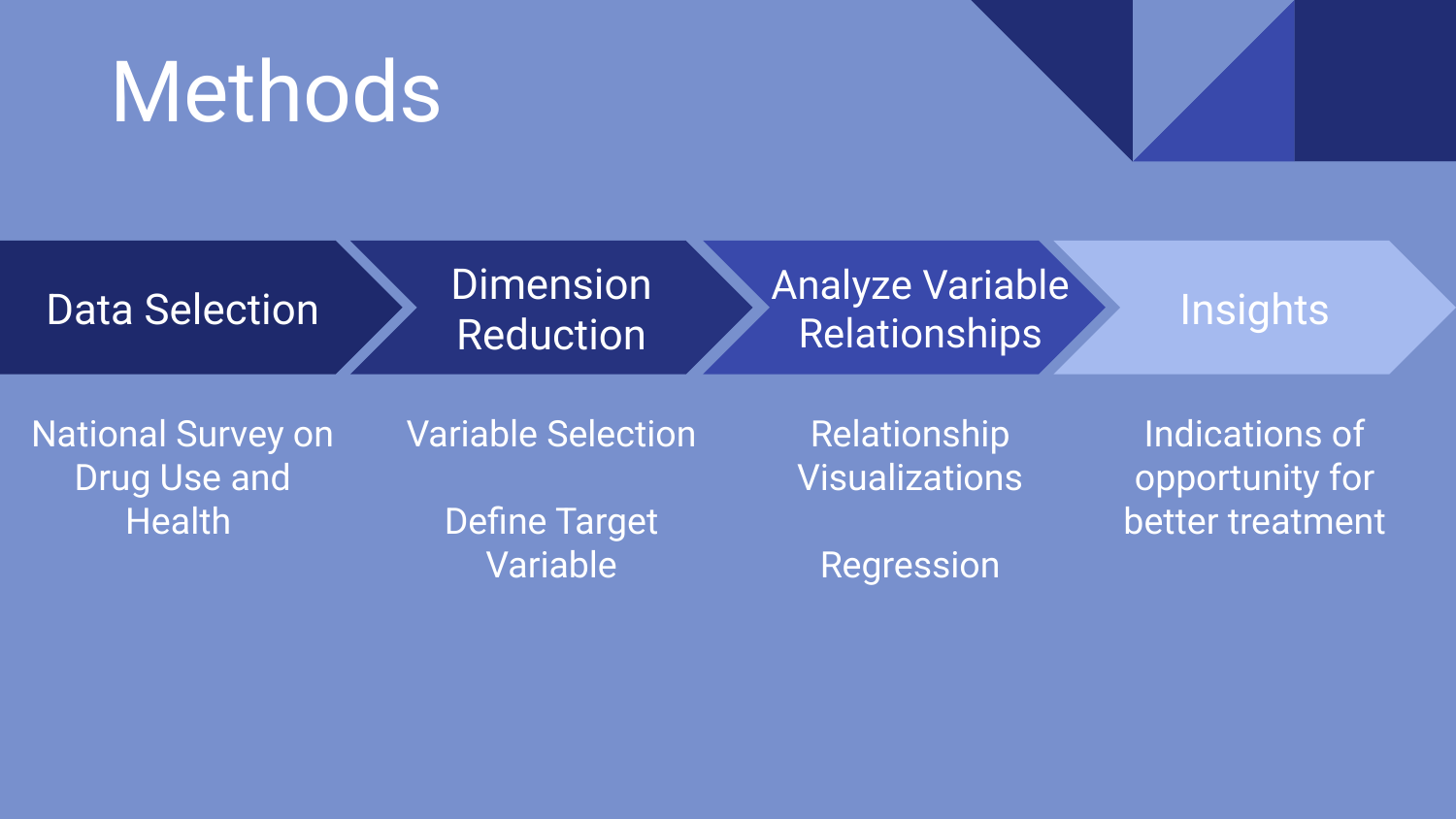

# Methods

Data Selection
Dimension Reduction
Analyze Variable Relationships
Insights
National Survey on Drug Use and Health
Variable Selection

Define Target Variable
Relationship
Visualizations

Regression
Indications of opportunity for better treatment